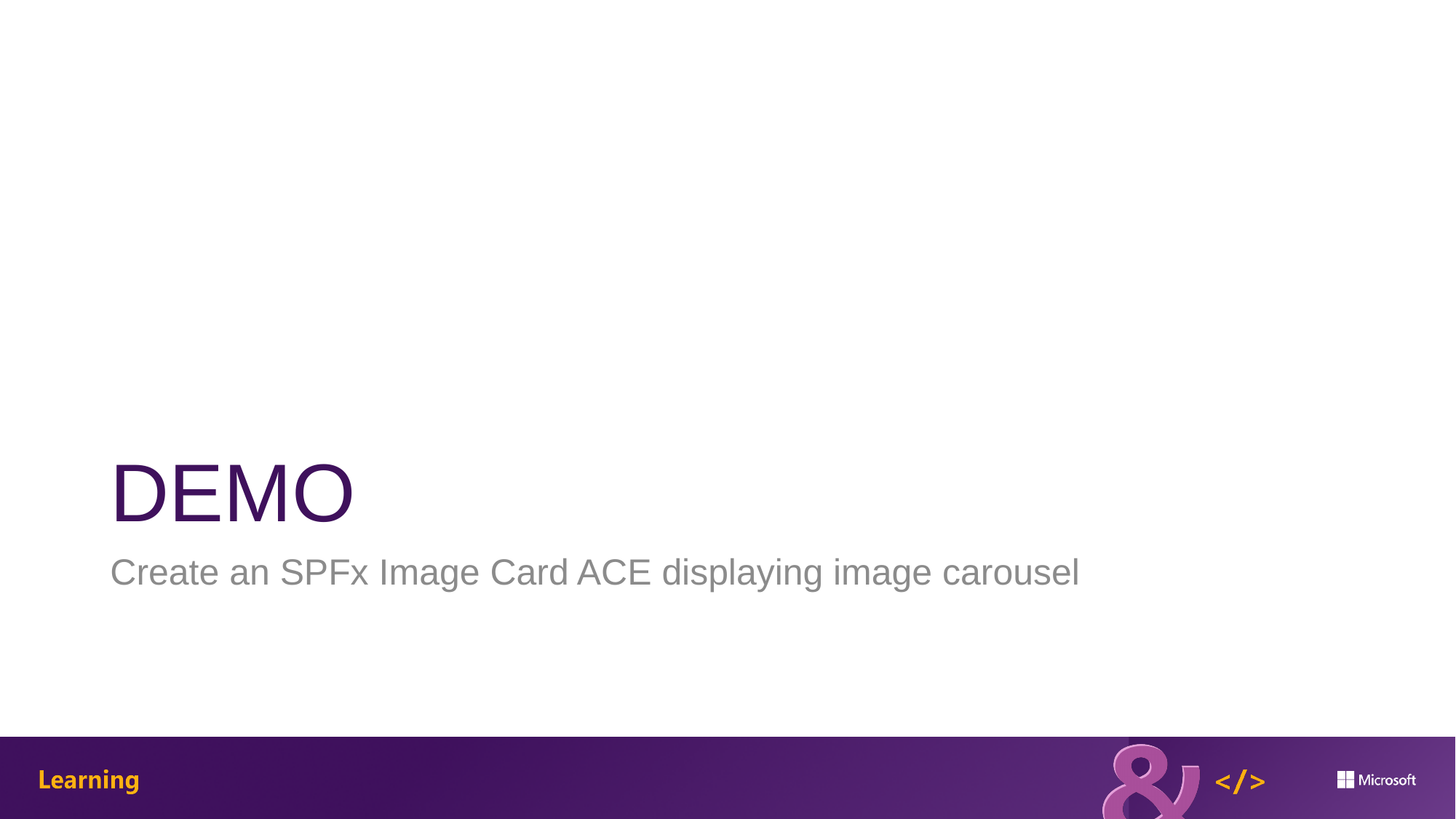

# DEMO
Create an SPFx Image Card ACE displaying image carousel